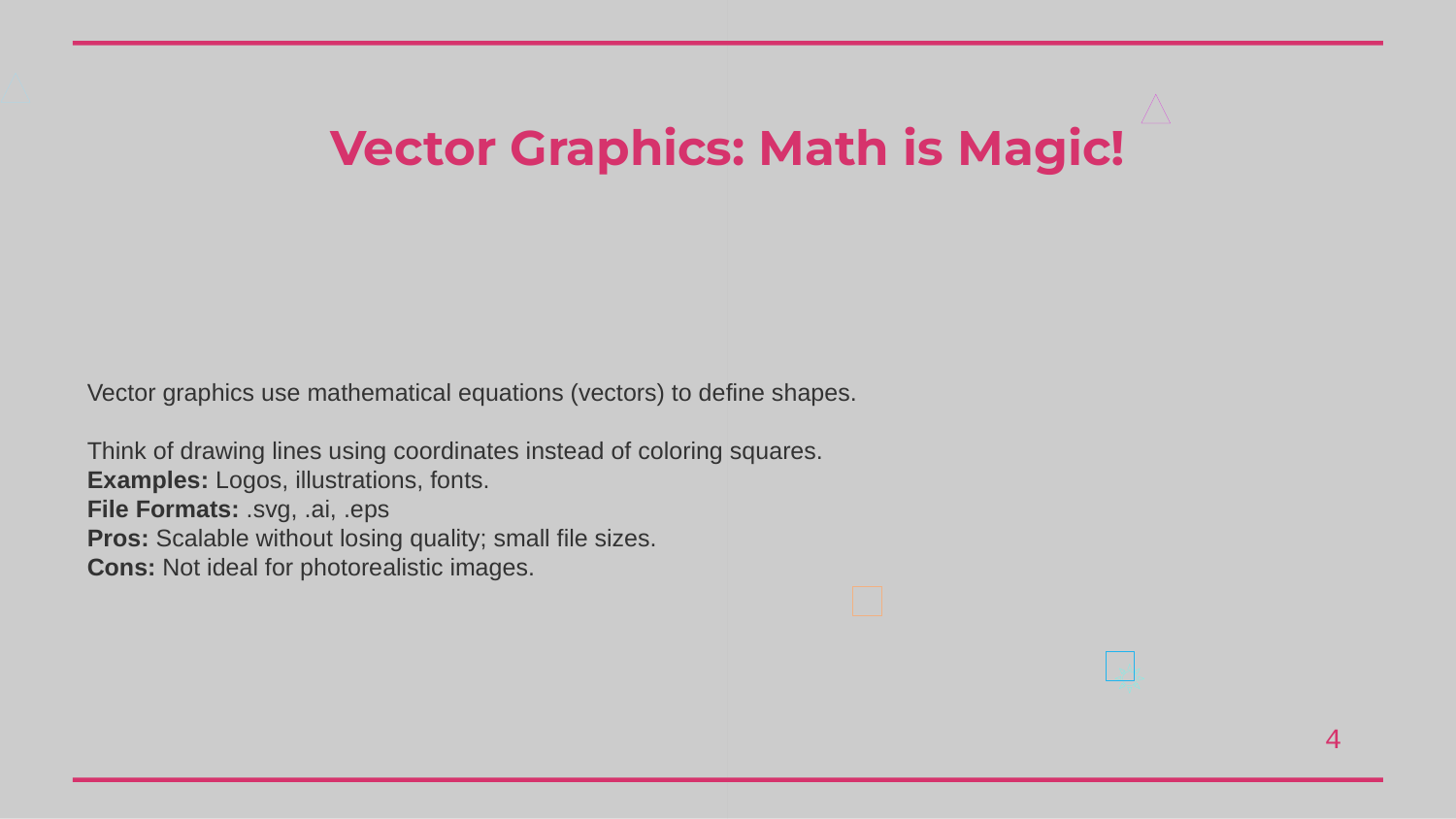

Vector Graphics: Math is Magic!

Vector graphics use mathematical equations (vectors) to define shapes.

Think of drawing lines using coordinates instead of coloring squares.
Examples: Logos, illustrations, fonts.
File Formats: .svg, .ai, .eps
Pros: Scalable without losing quality; small file sizes.
Cons: Not ideal for photorealistic images.

4